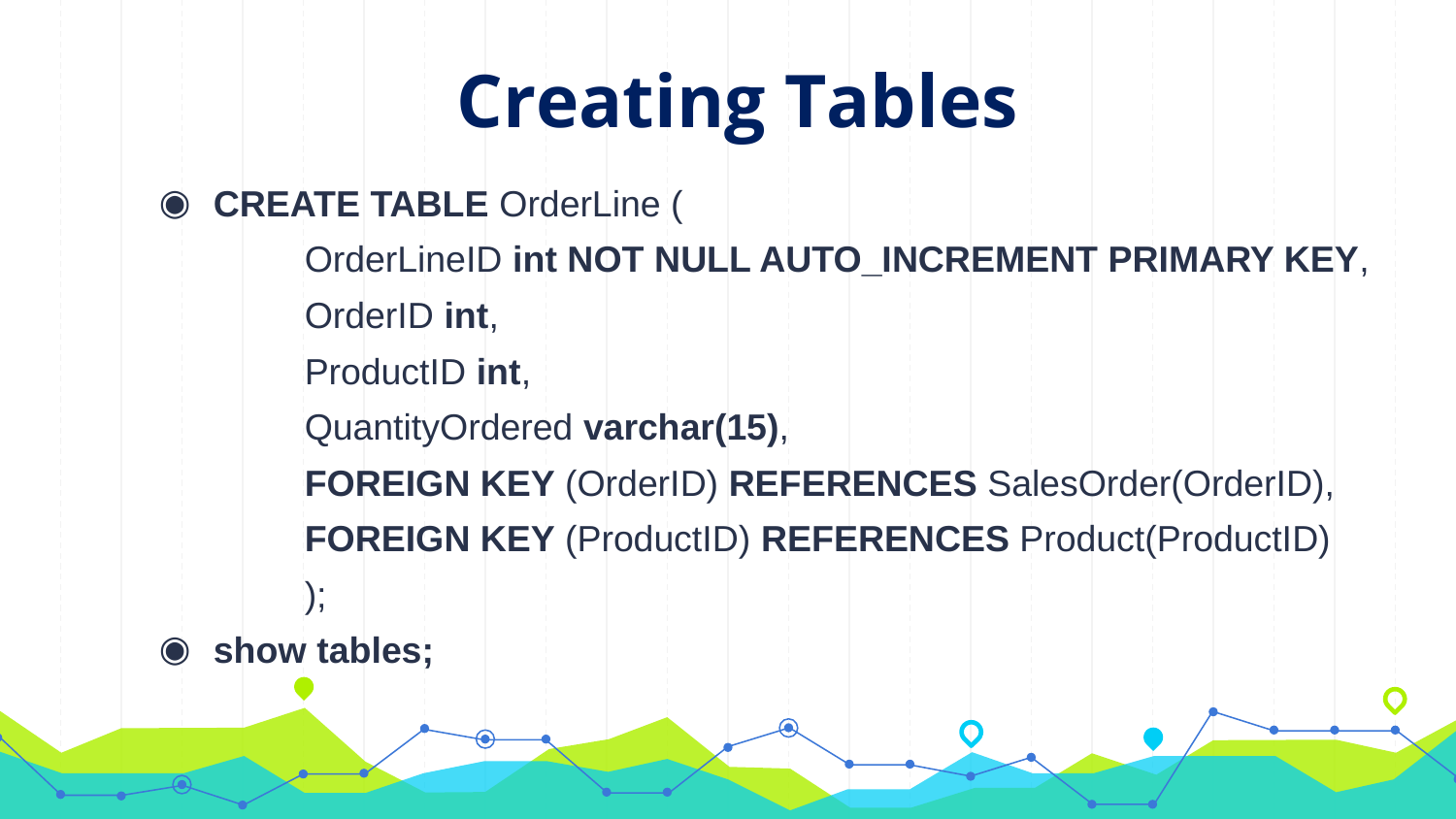

# Creating Tables
CREATE TABLE OrderLine (
	OrderLineID int NOT NULL AUTO_INCREMENT PRIMARY KEY,
	OrderID int,
	ProductID int,
	QuantityOrdered varchar(15),
	FOREIGN KEY (OrderID) REFERENCES SalesOrder(OrderID),
	FOREIGN KEY (ProductID) REFERENCES Product(ProductID)
	);
show tables;